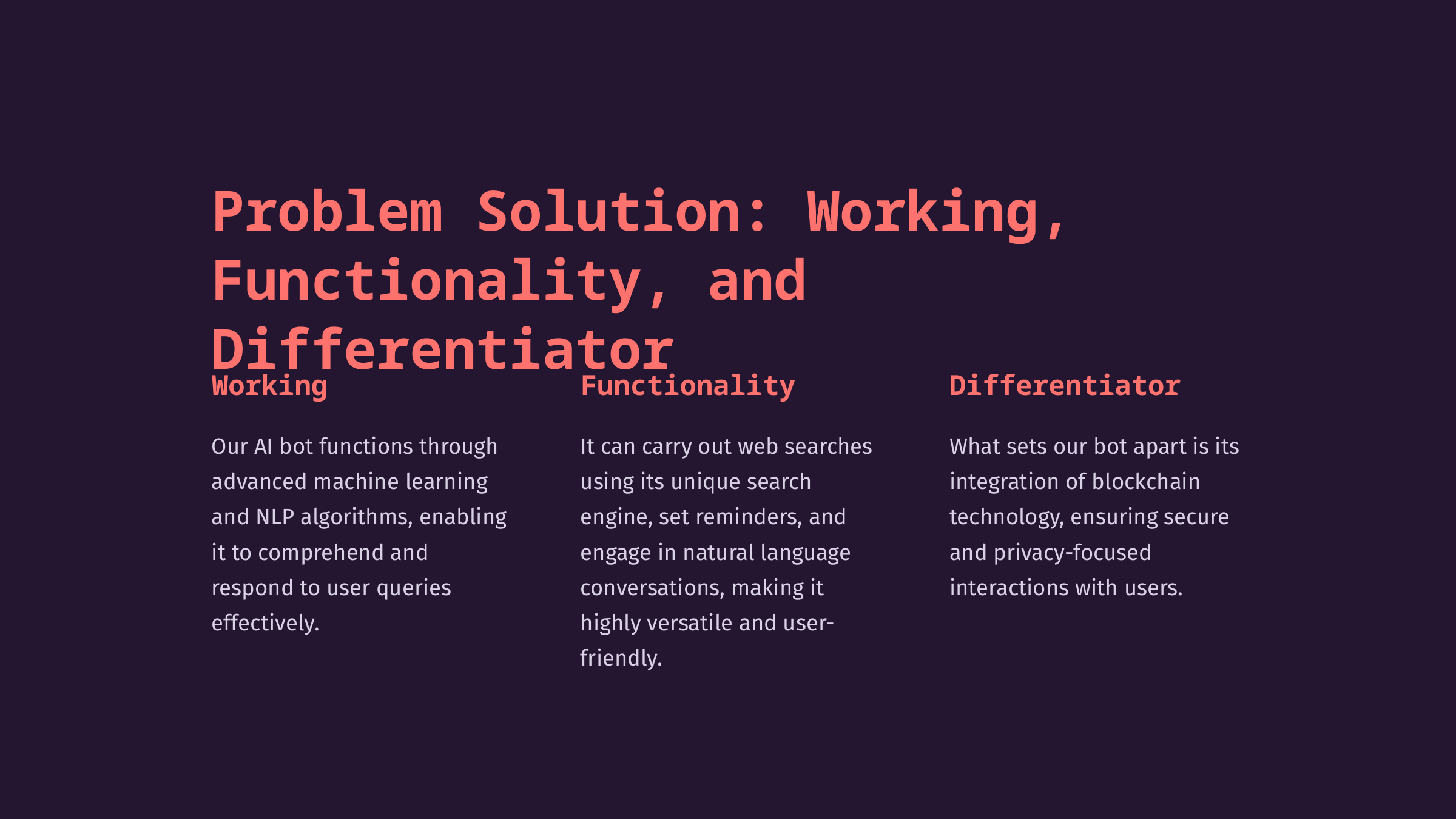

Problem Solution: Working, Functionality, and Differentiator
Working
Functionality
Differentiator
Our AI bot functions through advanced machine learning and NLP algorithms, enabling it to comprehend and respond to user queries effectively.
It can carry out web searches using its unique search engine, set reminders, and engage in natural language conversations, making it highly versatile and user-friendly.
What sets our bot apart is its integration of blockchain technology, ensuring secure and privacy-focused interactions with users.